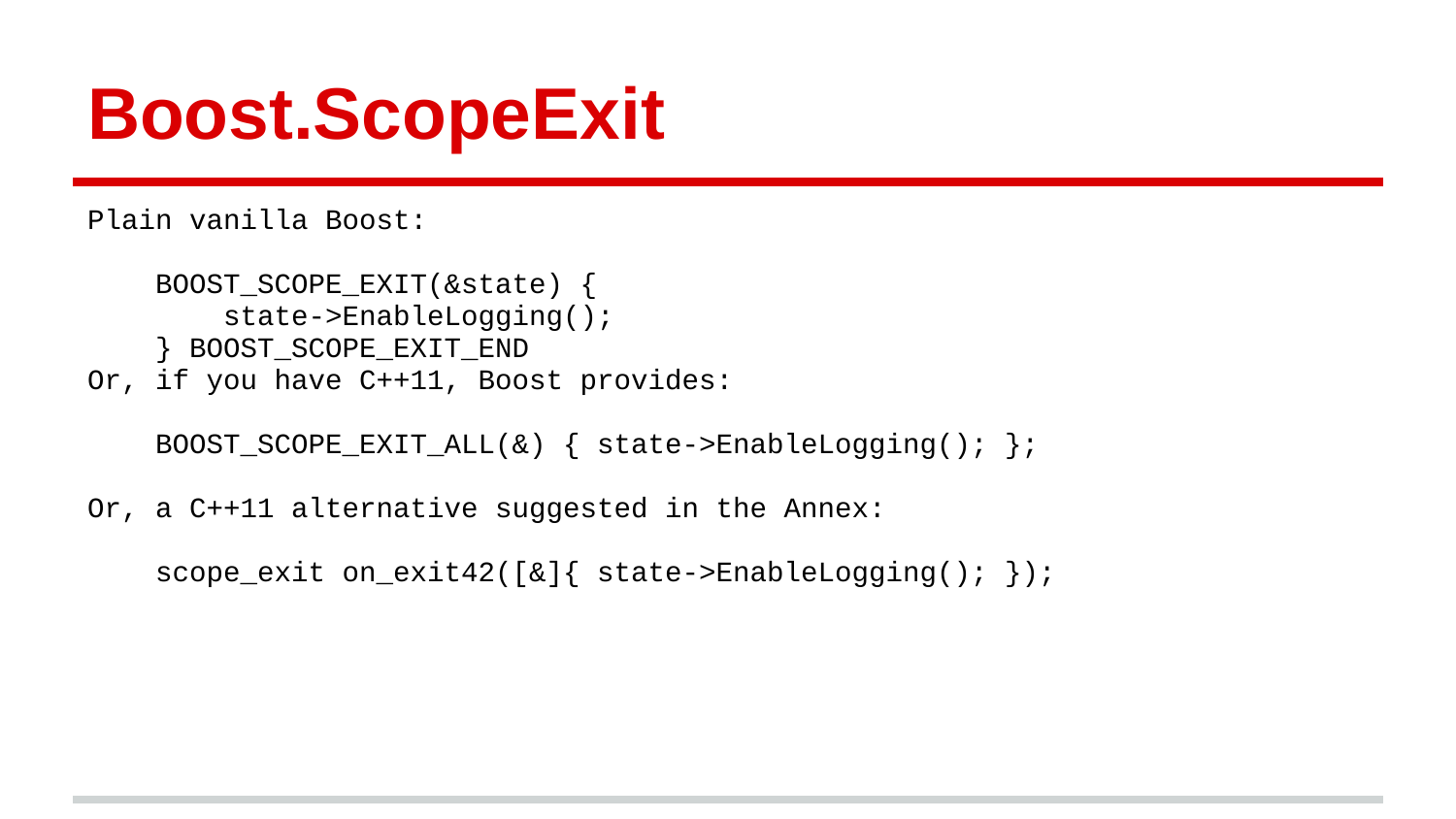

# Boost.ScopeExit
Plain vanilla Boost:
    BOOST_SCOPE_EXIT(&state) {
        state->EnableLogging();
    } BOOST_SCOPE_EXIT_END
Or, if you have C++11, Boost provides:
    BOOST_SCOPE_EXIT_ALL(&) { state->EnableLogging(); };
Or, a C++11 alternative suggested in the Annex:
    scope_exit on_exit42([&]{ state->EnableLogging(); });